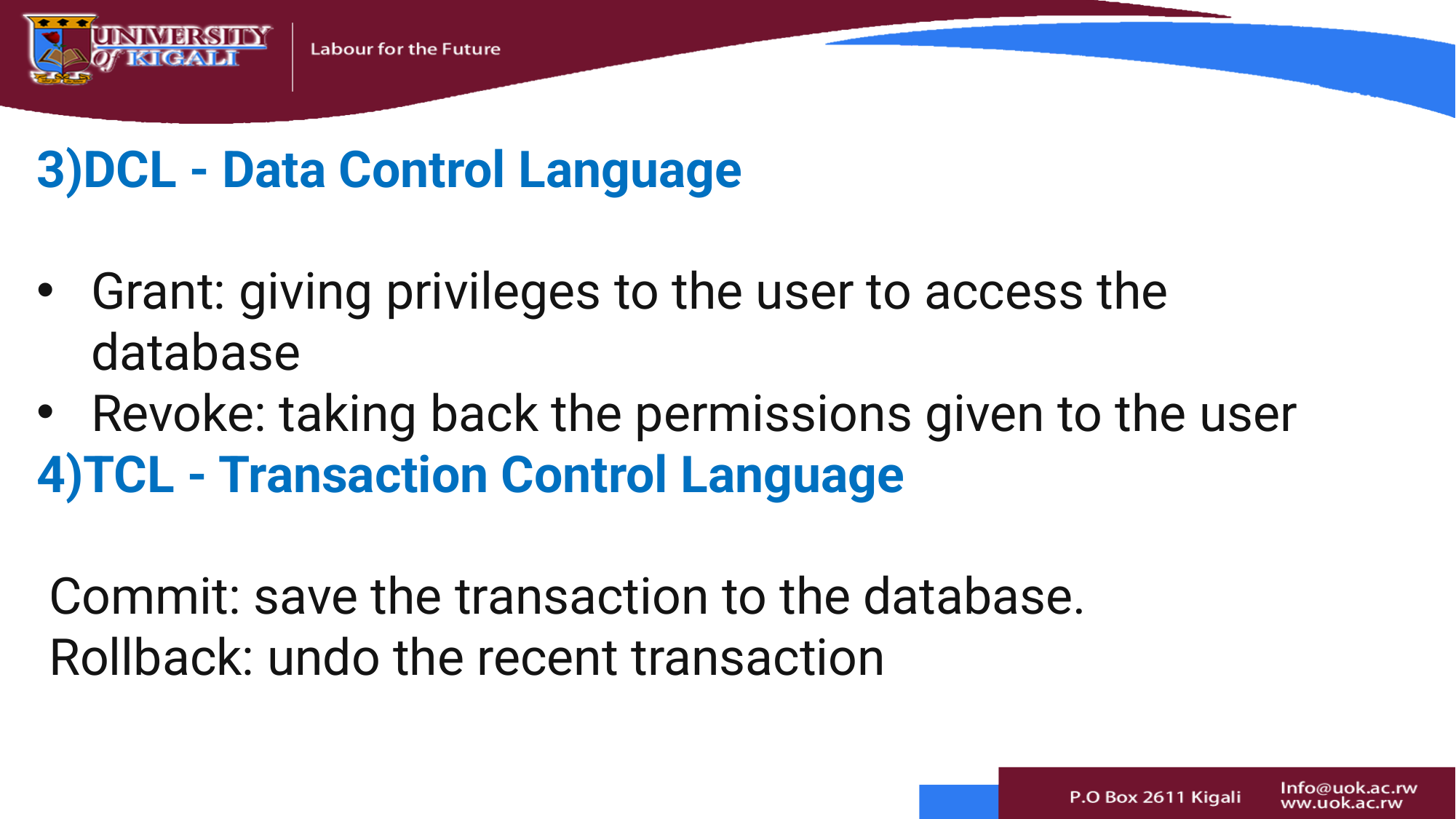

3)DCL - Data Control Language

Grant: giving privileges to the user to access the database
Revoke: taking back the permissions given to the user
4)TCL - Transaction Control Language

 Commit: save the transaction to the database.
 Rollback: undo the recent transaction